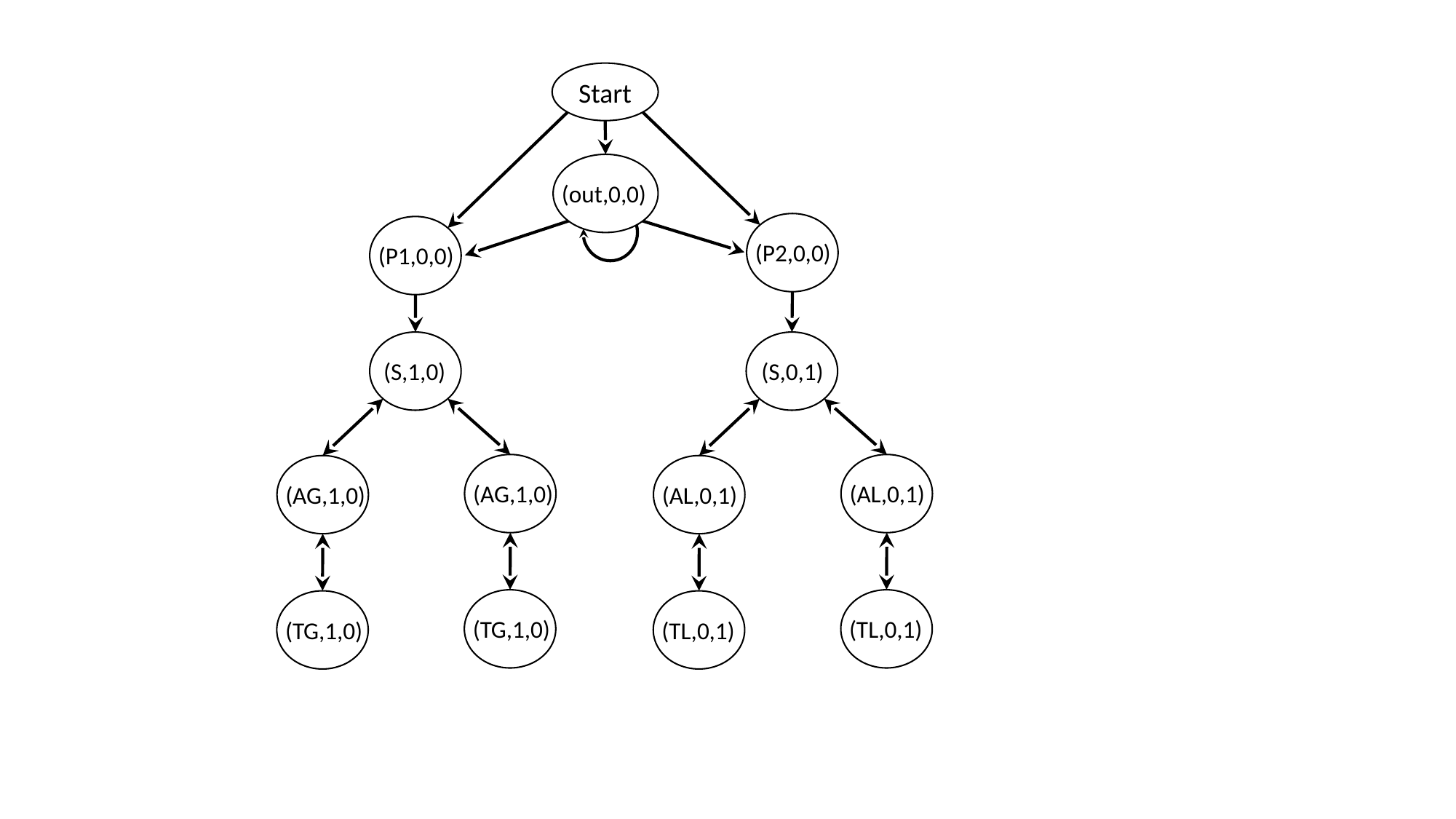

Start

(out,0,0)

(P2,0,0)

(P1,0,0)

(S,1,0)

(S,0,1)

(AG,1,0)

(AL,0,1)

(AG,1,0)

(AL,0,1)

(TG,1,0)

(TL,0,1)

(TG,1,0)

(TL,0,1)